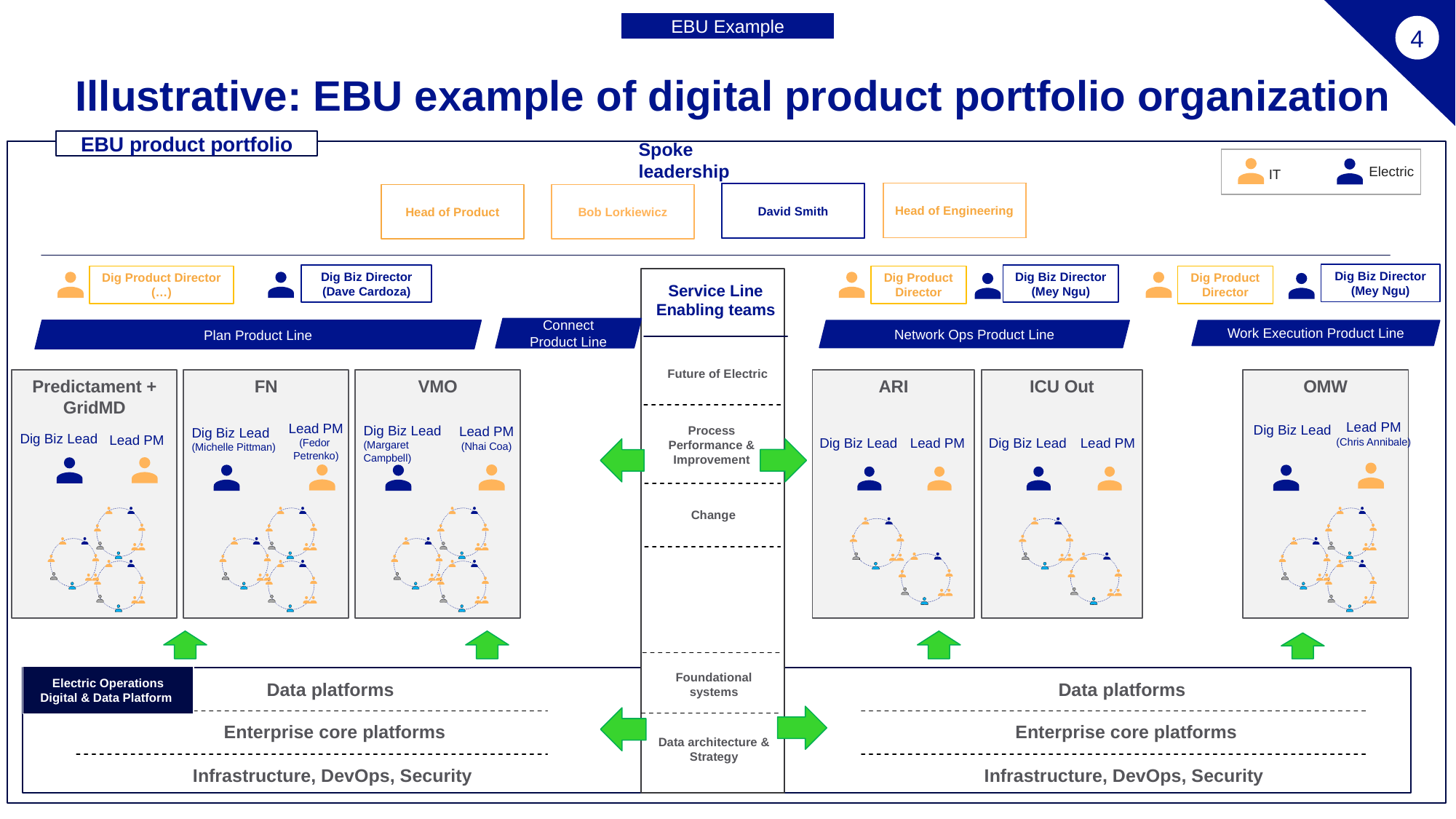

EBU Example
4
# Illustrative: EBU example of digital product portfolio organization
Spoke leadership
EBU product portfolio
\\

IT
Electric
VP of Engineering
Head of Engineering
BU
Transformation
Leader
David Smith
Head of Product
Bob Lorkiewicz
Field Force
Work planning
Dig Biz Director
(Mey Ngu)
Dig Biz Director
(Dave Cardoza)
Dig Biz Director
(Mey Ngu)
Service Line Enabling teams
Dig Product Director
(…)
Dig Product Director
Dig Product Director

Connect Product Line
Plan Product Line
Network Ops Product Line
Work Execution Product Line
Future of Electric
Predictament + GridMD
Dig Biz Lead
Lead PM

FN
Dig Biz Lead (Michelle Pittman)
Lead PM
(Fedor
Petrenko)

VMO
Lead PM
(Nhai Coa)
Dig Biz Lead (Margaret
Campbell)

ARI
ICU Out
OMW
Dig Biz Lead
Lead PM
(Chris Annibale)

Process Performance & Improvement
Dig Biz Lead
Lead PM
Dig Biz Lead
Lead PM

Change

Foundational systems
Electric Operations Digital & Data Platform

Data platforms
Data platforms

Enterprise core platforms
Enterprise core platforms
Data architecture & Strategy
Infrastructure, DevOps, Security
Infrastructure, DevOps, Security